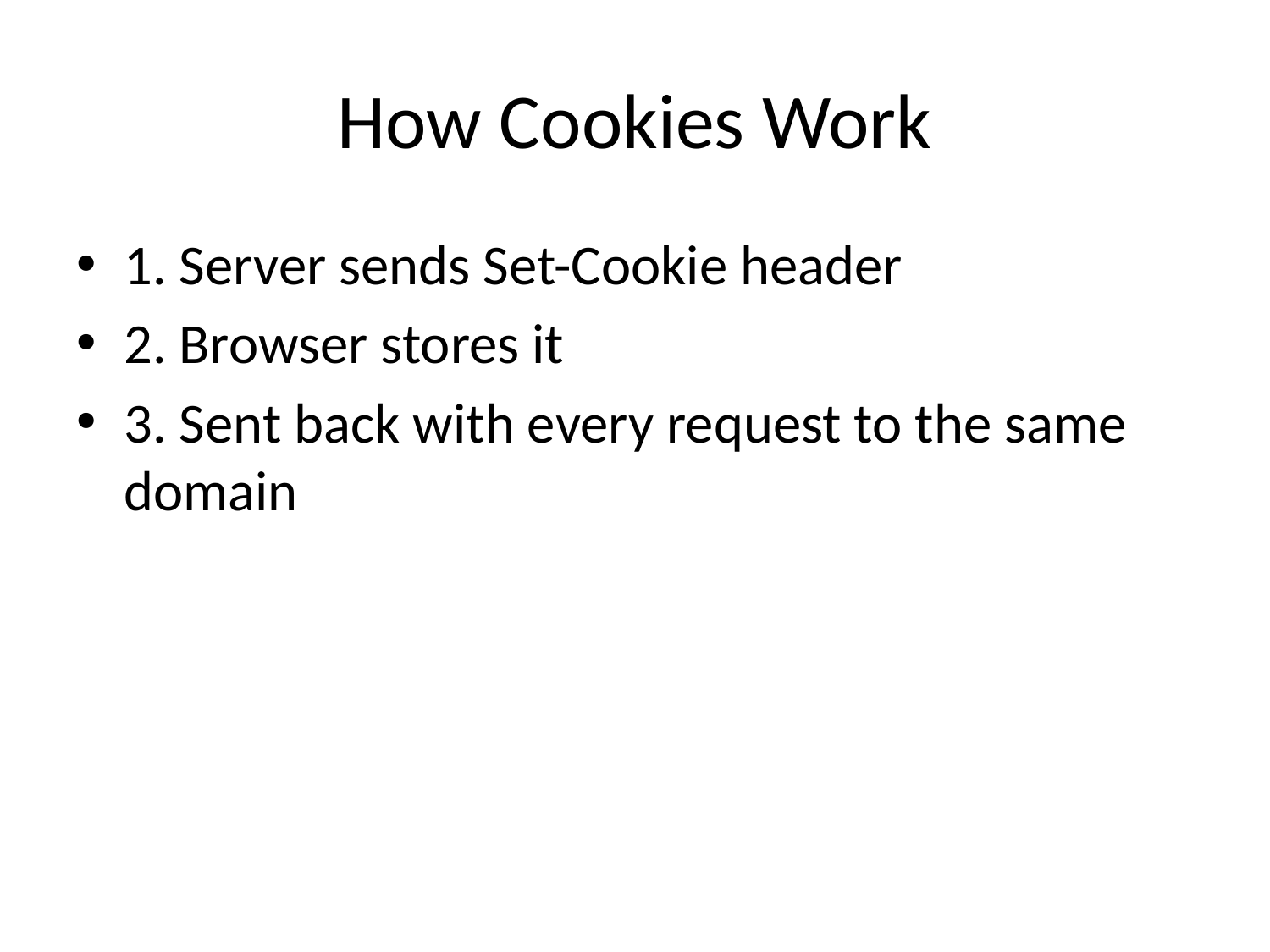

# How Cookies Work
1. Server sends Set-Cookie header
2. Browser stores it
3. Sent back with every request to the same domain